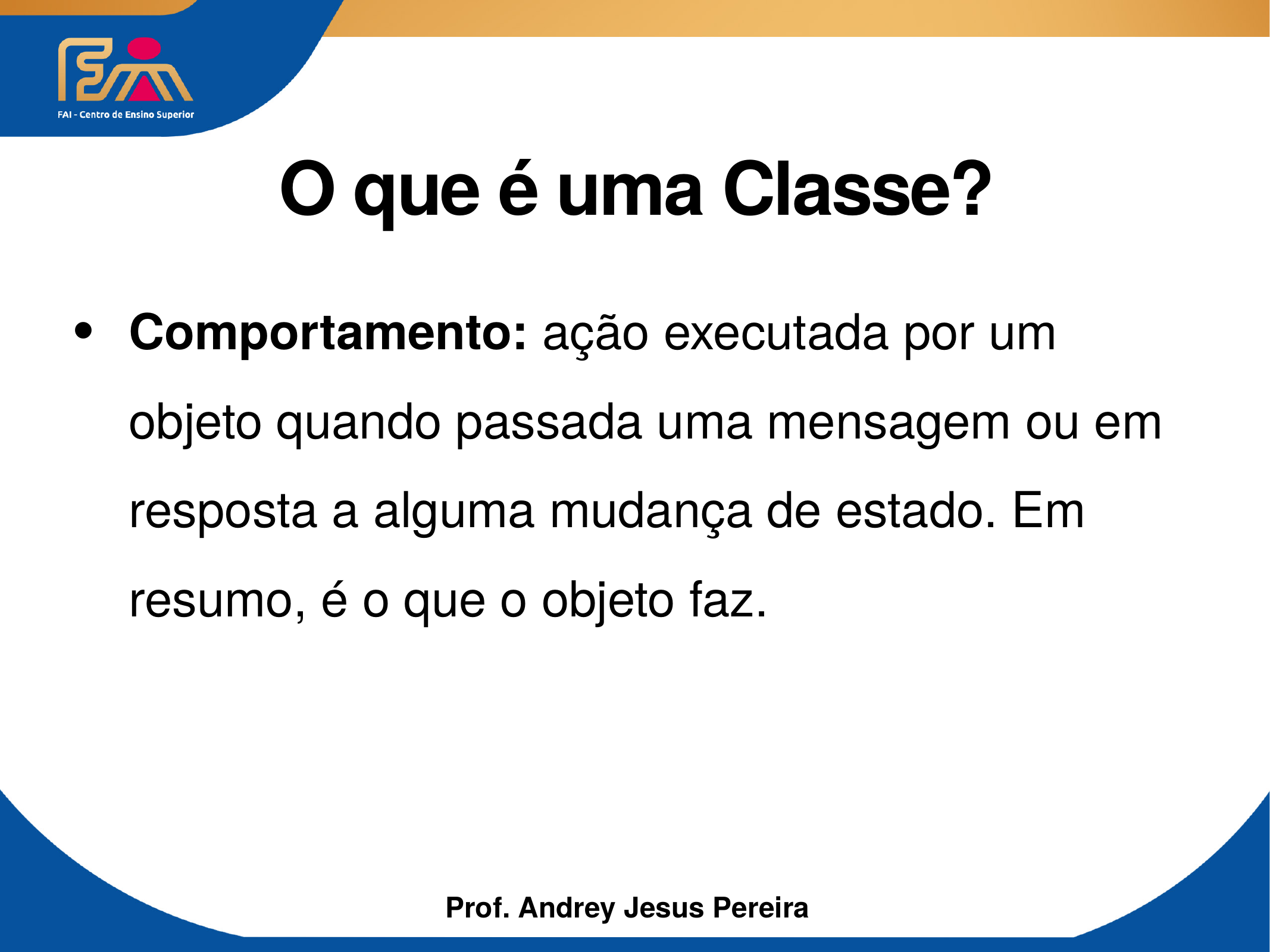

# O que é uma Classe?
Comportamento: ação executada por um objeto quando passada uma mensagem ou em resposta a alguma mudança de estado. Em resumo, é o que o objeto faz.

Prof. Andrey Jesus Pereira